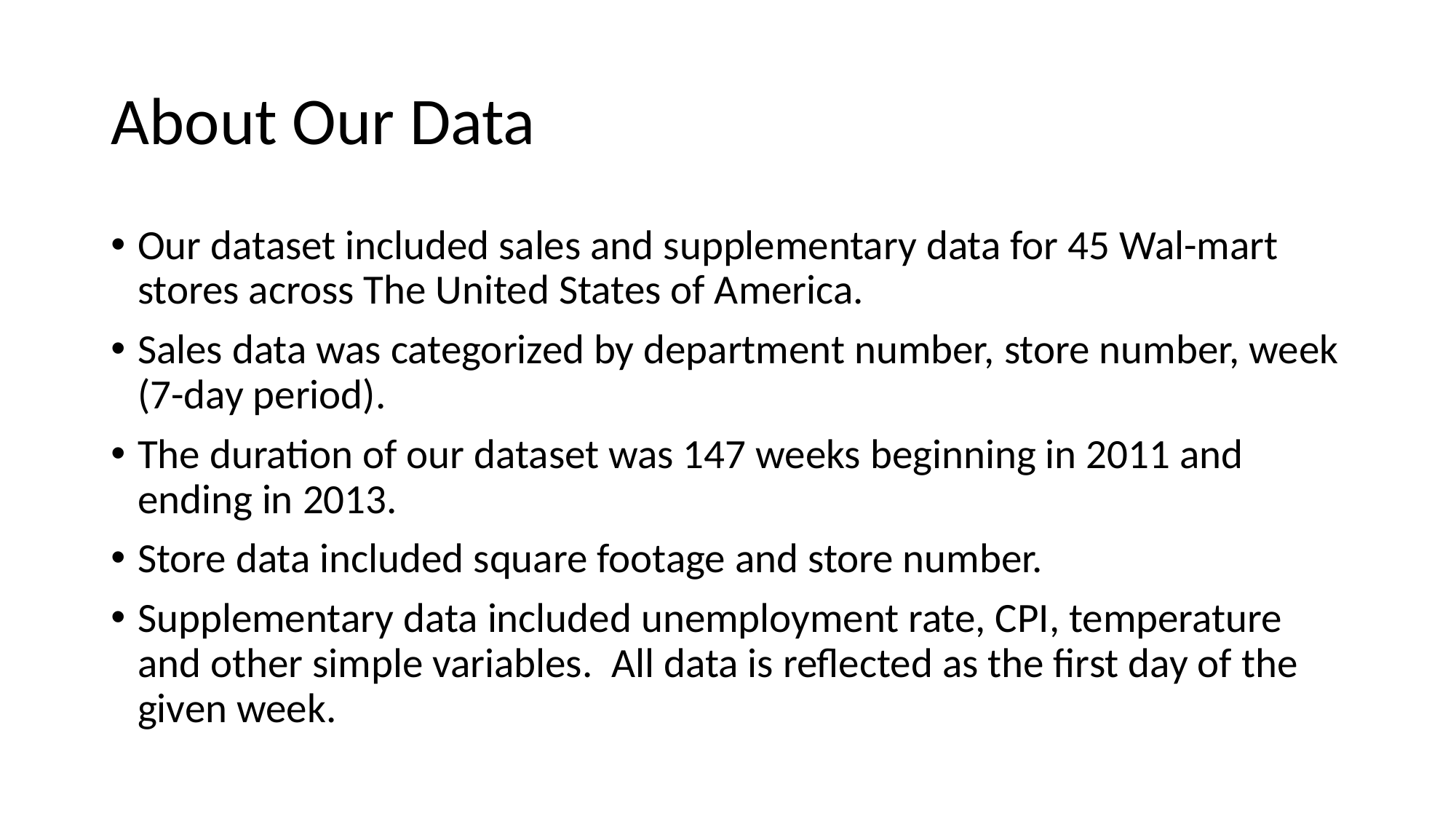

# About Our Data
Our dataset included sales and supplementary data for 45 Wal-mart stores across The United States of America.
Sales data was categorized by department number, store number, week (7-day period).
The duration of our dataset was 147 weeks beginning in 2011 and ending in 2013.
Store data included square footage and store number.
Supplementary data included unemployment rate, CPI, temperature and other simple variables.  All data is reflected as the first day of the given week.